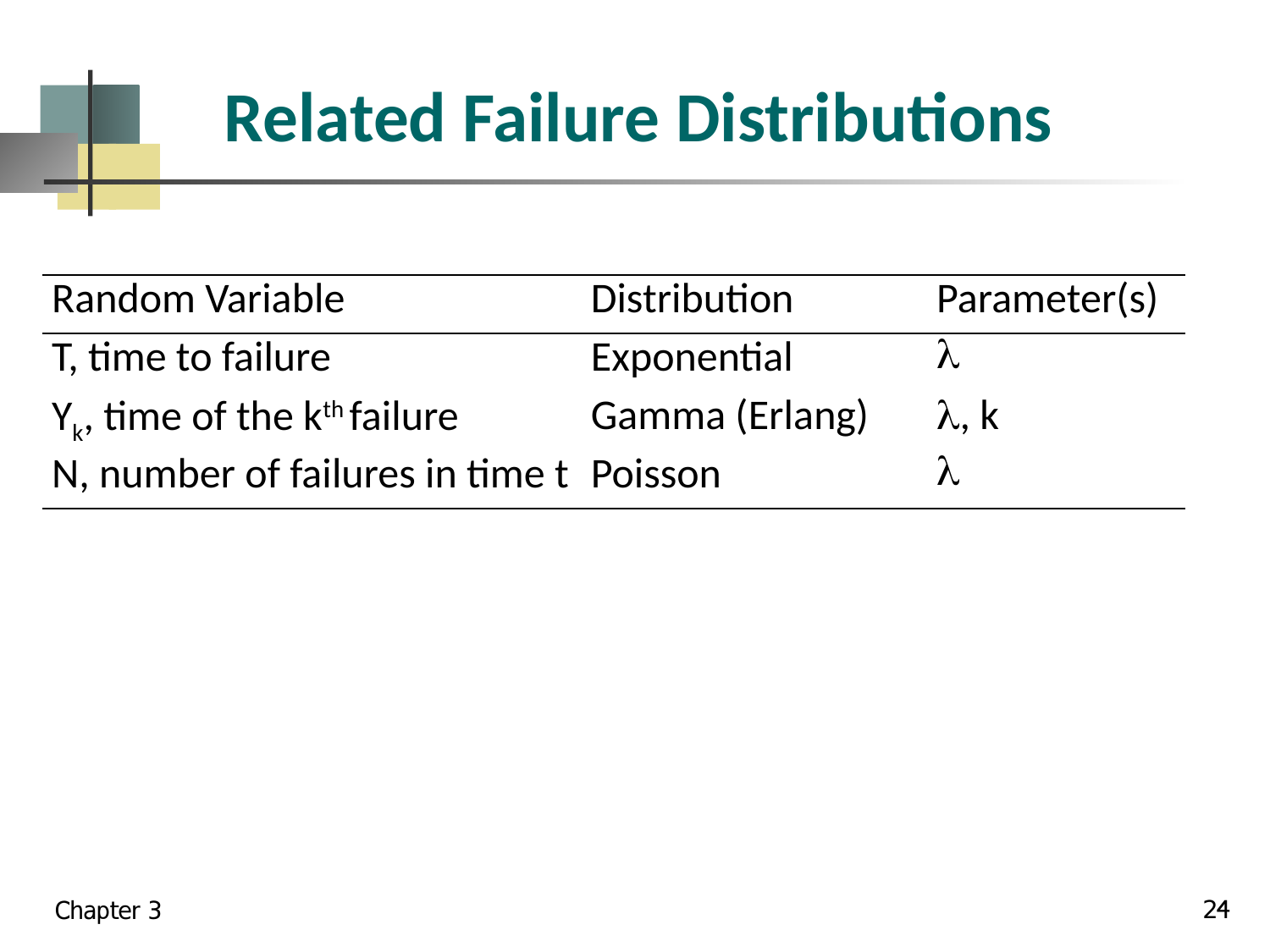

# Related Failure Distributions
| Random Variable | Distribution | Parameter(s) |
| --- | --- | --- |
| T, time to failure | Exponential | λ |
| Yk, time of the kth failure | Gamma (Erlang) | λ, k |
| N, number of failures in time t | Poisson | λ |
24
Chapter 3